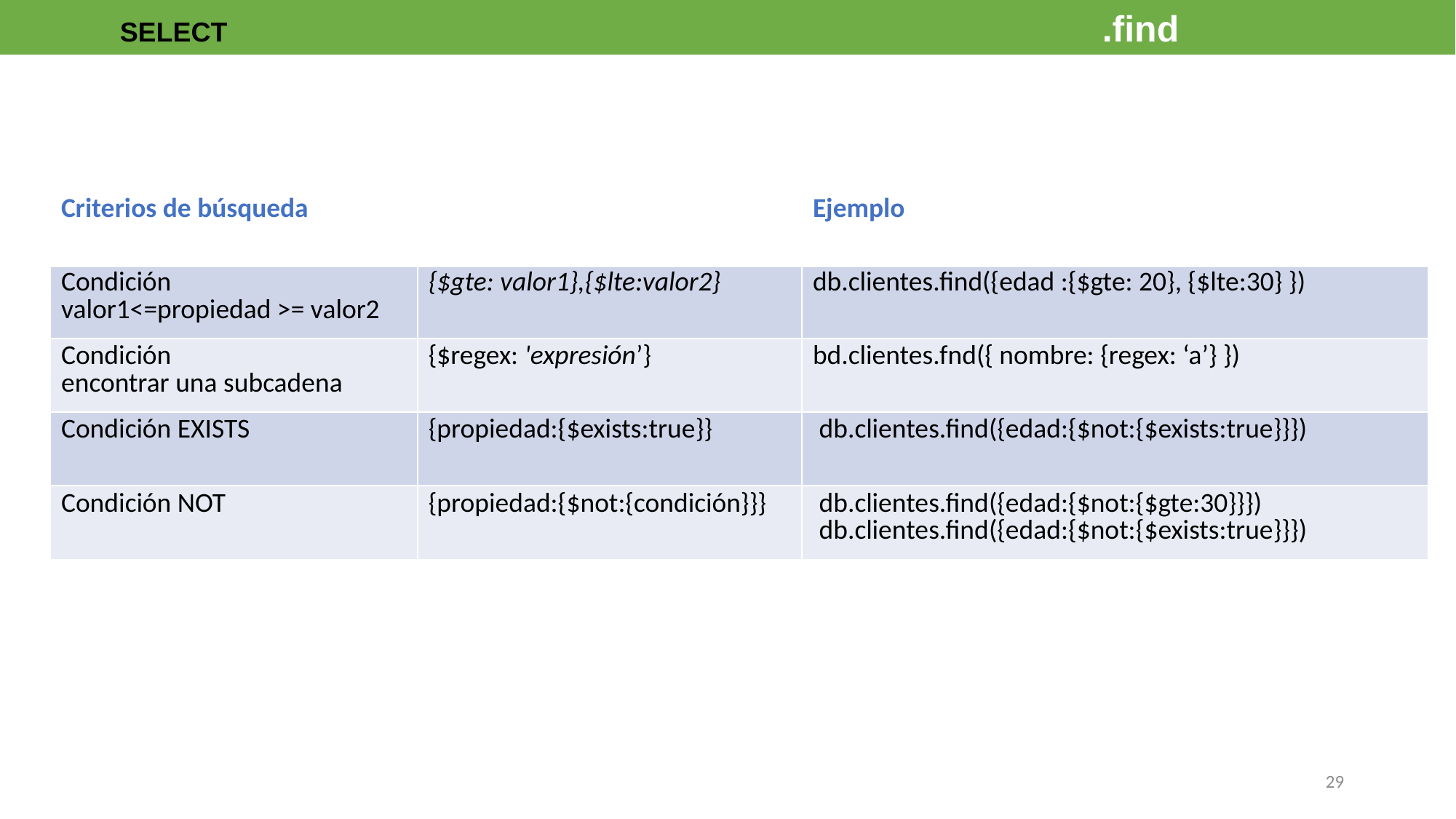

SELECT									.find
| Criterios de búsqueda |  | Ejemplo |
| --- | --- | --- |
| Condición valor1<=propiedad >= valor2 | {$gte: valor1},{$lte:valor2} | db.clientes.find({edad :{$gte: 20}, {$lte:30} }) |
| Condición encontrar una subcadena | {$regex: 'expresión’} | bd.clientes.fnd({ nombre: {regex: ‘a’} }) |
| Condición EXISTS | {propiedad:{$exists:true}} | db.clientes.find({edad:{$not:{$exists:true}}}) |
| Condición NOT | {propiedad:{$not:{condición}}} | db.clientes.find({edad:{$not:{$gte:30}}}) db.clientes.find({edad:{$not:{$exists:true}}}) |
29